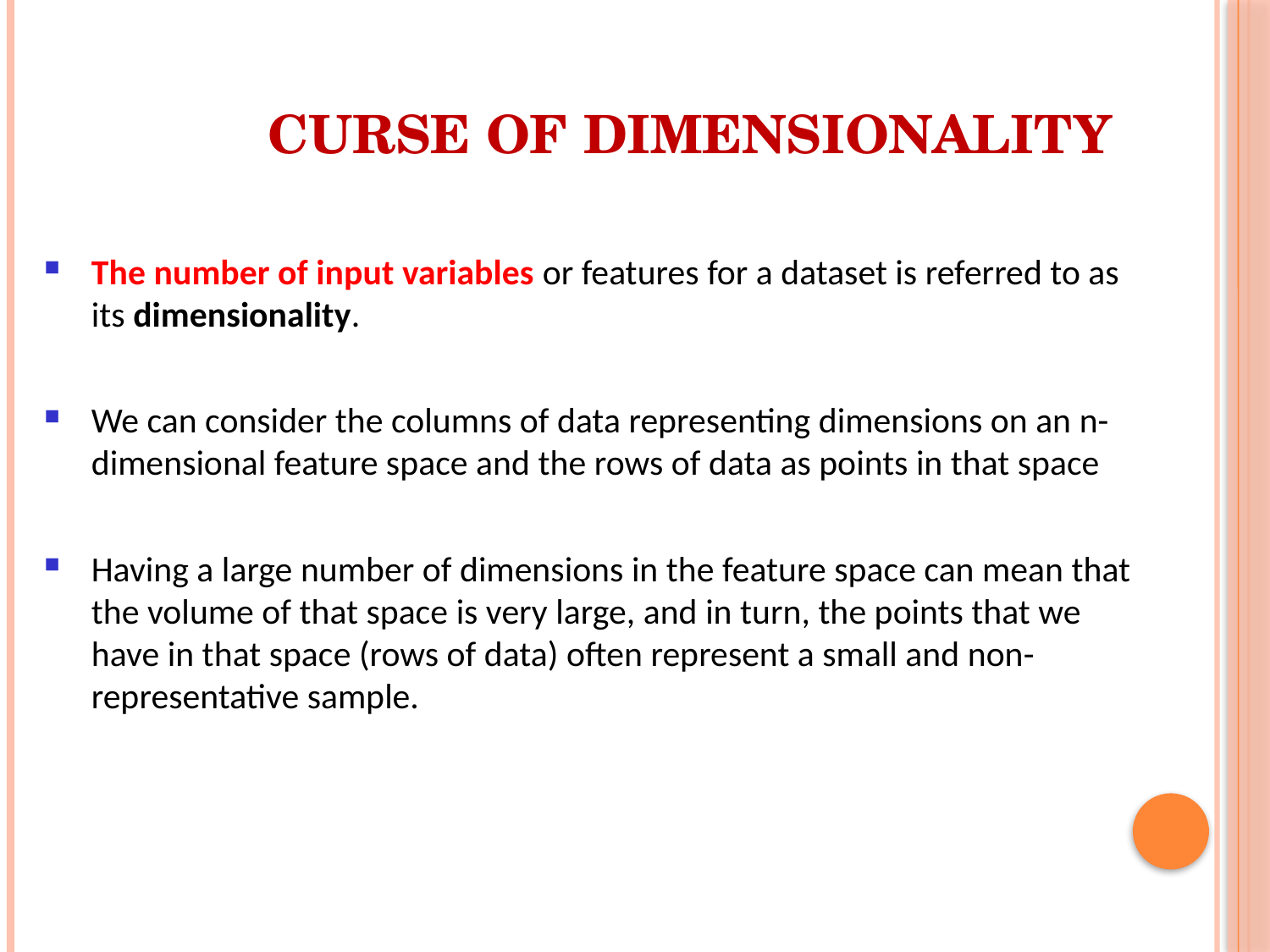

Curse of Dimensionality
The number of input variables or features for a dataset is referred to as its dimensionality.

We can consider the columns of data representing dimensions on an n-dimensional feature space and the rows of data as points in that space

Having a large number of dimensions in the feature space can mean that the volume of that space is very large, and in turn, the points that we have in that space (rows of data) often represent a small and non-representative sample.